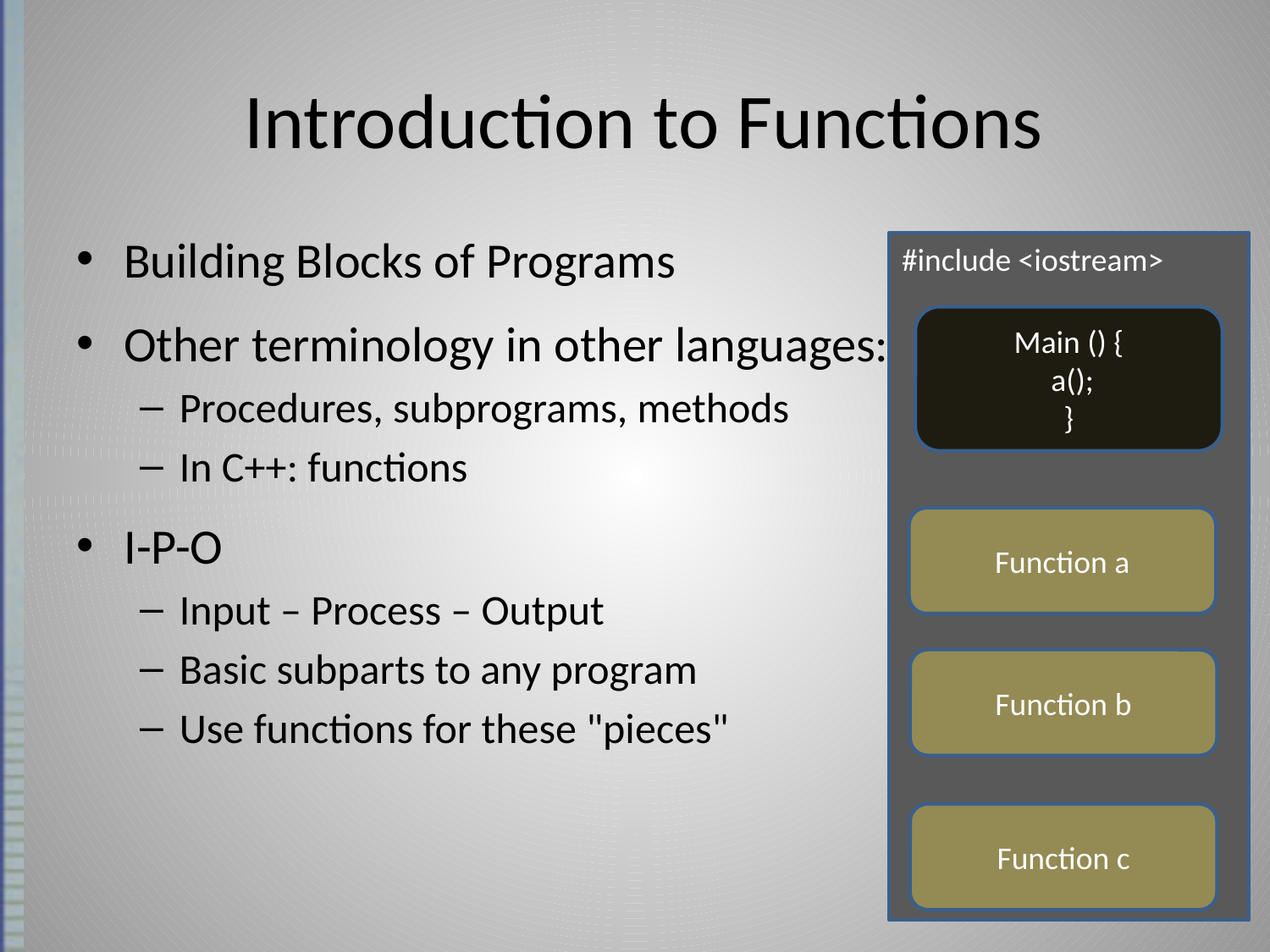

# Introduction to Functions
Building Blocks of Programs
Other terminology in other languages:
Procedures, subprograms, methods
In C++: functions
I-P-O
Input – Process – Output
Basic subparts to any program
Use functions for these "pieces"
#include <iostream>
Main () {
 a();
}
Function a
Function b
Function c
3-4